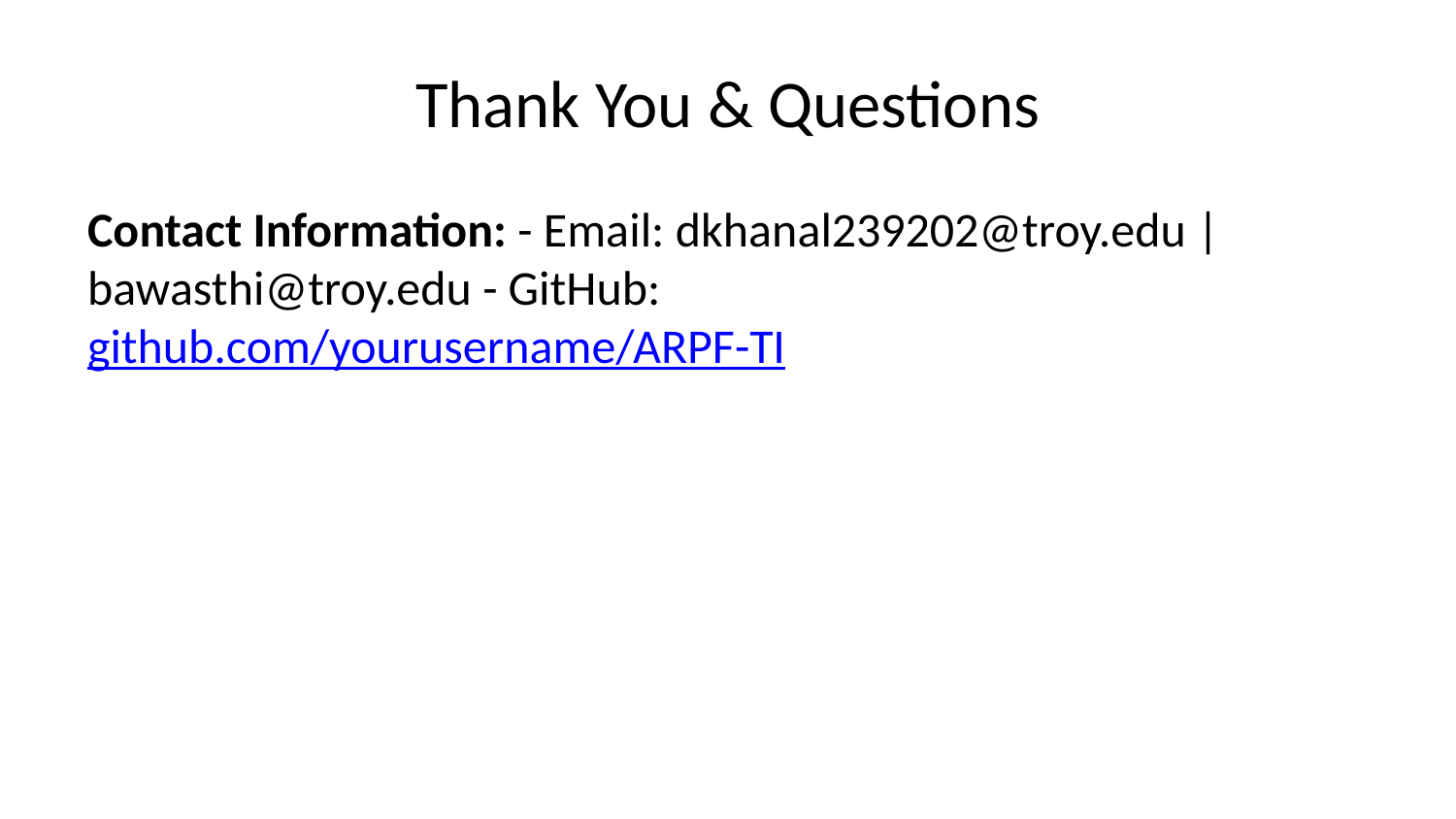

# Thank You & Questions
Contact Information: - Email: dkhanal239202@troy.edu | bawasthi@troy.edu - GitHub: github.com/yourusername/ARPF-TI